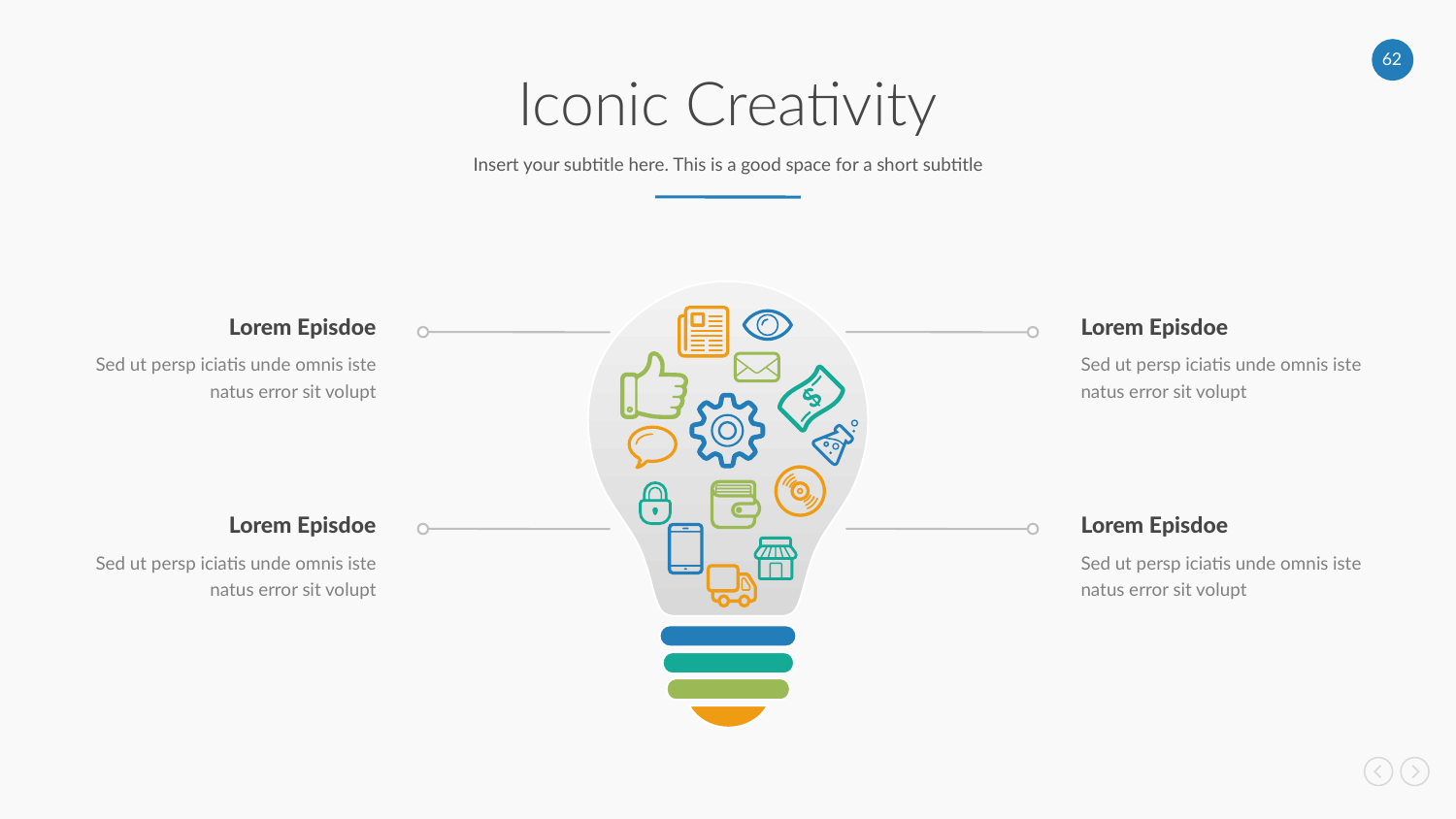

Iconic Creativity
Insert your subtitle here. This is a good space for a short subtitle

Lorem Episdoe
Sed ut persp iciatis unde omnis iste natus error sit volupt
Lorem Episdoe
Sed ut persp iciatis unde omnis iste natus error sit volupt

Lorem Episdoe
Sed ut persp iciatis unde omnis iste natus error sit volupt
Lorem Episdoe
Sed ut persp iciatis unde omnis iste natus error sit volupt